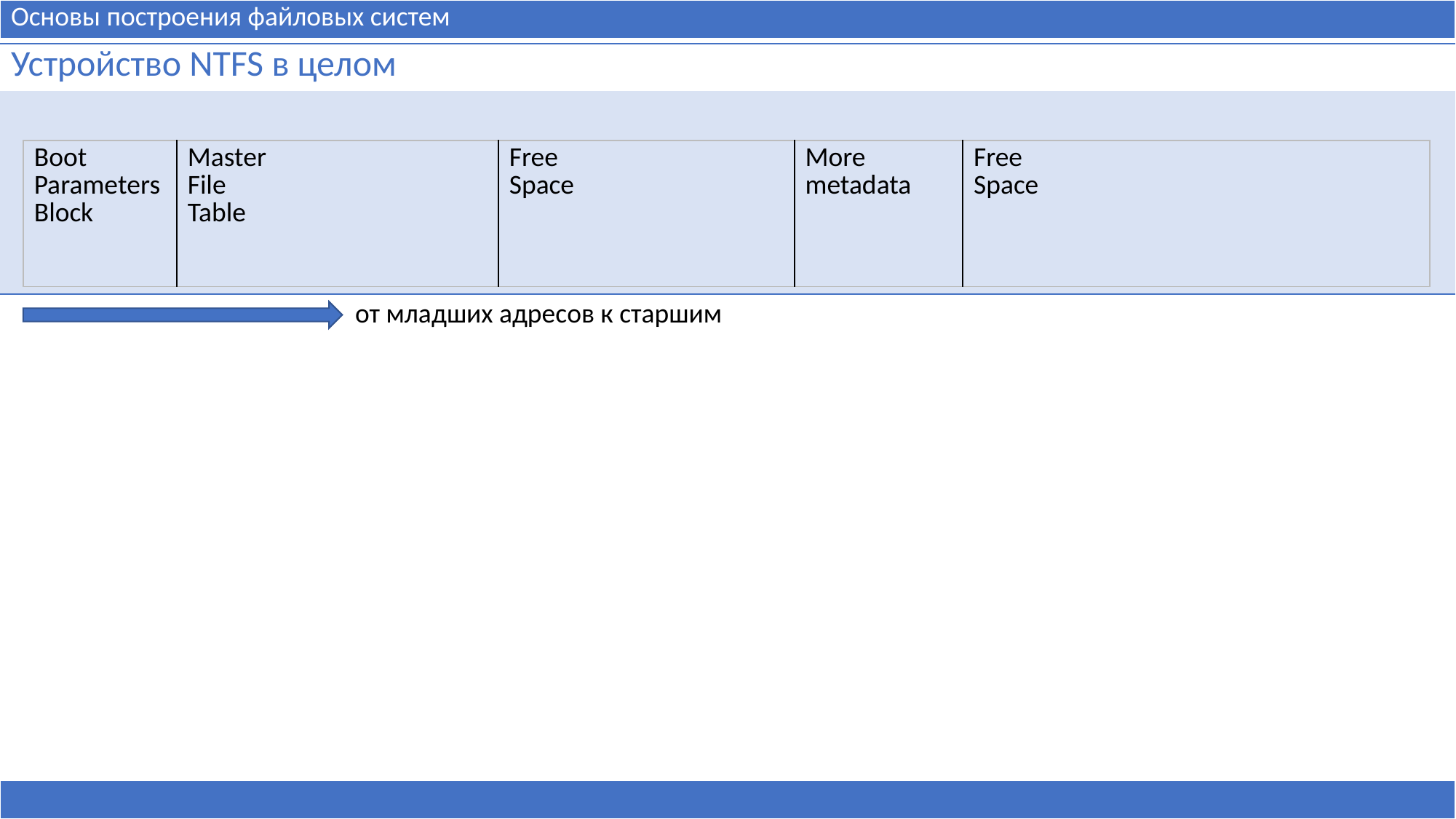

| Основы построения файловых систем |
| --- |
| Устройство NTFS в целом |
| --- |
|  |
| Boot Parameters Block | Master File Table | Free Space | More metadata | Free Space |
| --- | --- | --- | --- | --- |
от младших адресов к старшим

|  |
| --- |